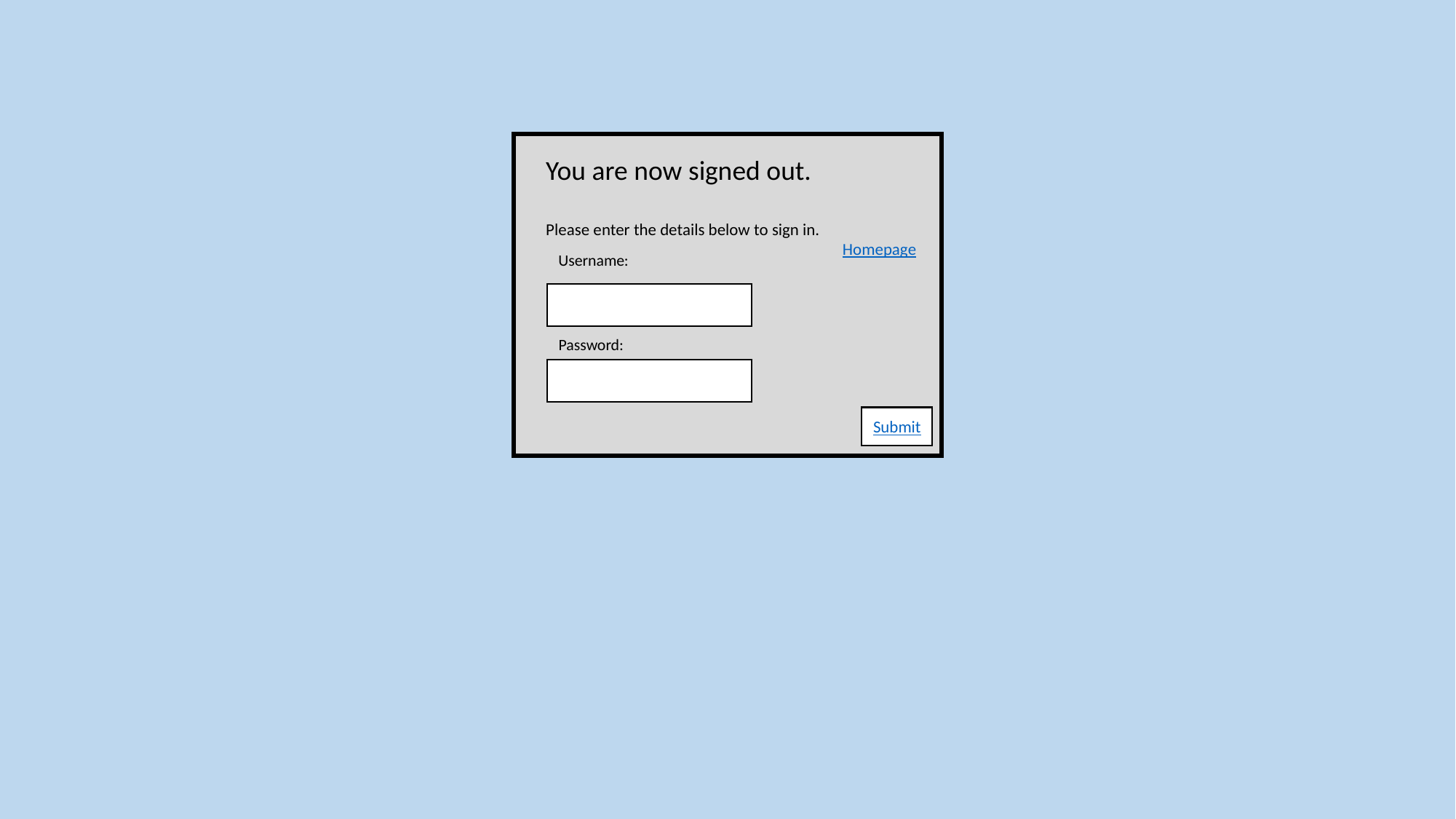

You are now signed out.

Please enter the details below to sign in.
Homepage
Username:

Password:

Submit